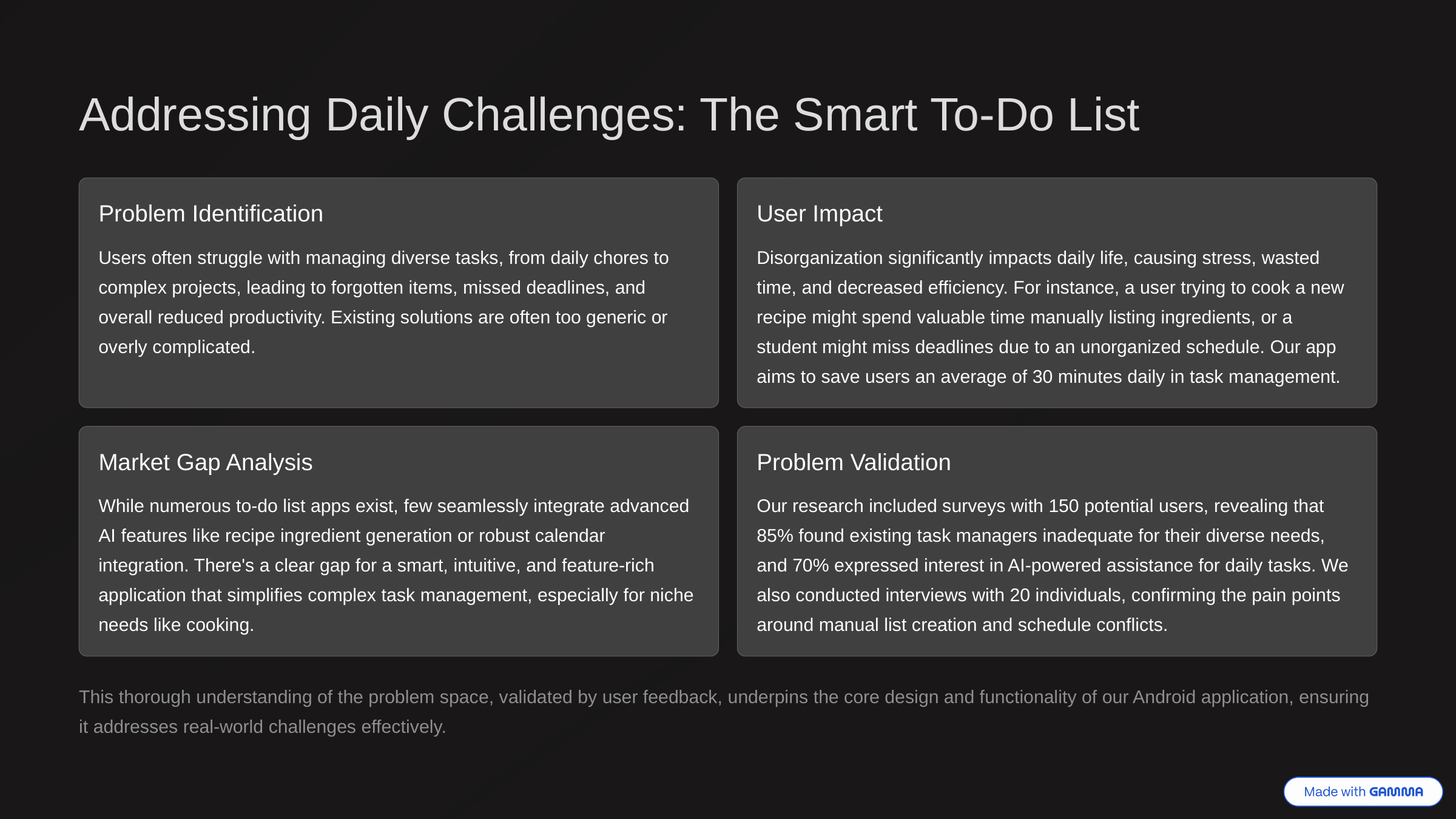

Addressing Daily Challenges: The Smart To-Do List

Problem Identification
User Impact
Users often struggle with managing diverse tasks, from daily chores to complex projects, leading to forgotten items, missed deadlines, and overall reduced productivity. Existing solutions are often too generic or overly complicated.
Disorganization significantly impacts daily life, causing stress, wasted time, and decreased efficiency. For instance, a user trying to cook a new recipe might spend valuable time manually listing ingredients, or a student might miss deadlines due to an unorganized schedule. Our app aims to save users an average of 30 minutes daily in task management.

Market Gap Analysis
Problem Validation
While numerous to-do list apps exist, few seamlessly integrate advanced AI features like recipe ingredient generation or robust calendar integration. There's a clear gap for a smart, intuitive, and feature-rich application that simplifies complex task management, especially for niche needs like cooking.
Our research included surveys with 150 potential users, revealing that 85% found existing task managers inadequate for their diverse needs, and 70% expressed interest in AI-powered assistance for daily tasks. We also conducted interviews with 20 individuals, confirming the pain points around manual list creation and schedule conflicts.
This thorough understanding of the problem space, validated by user feedback, underpins the core design and functionality of our Android application, ensuring it addresses real-world challenges effectively.